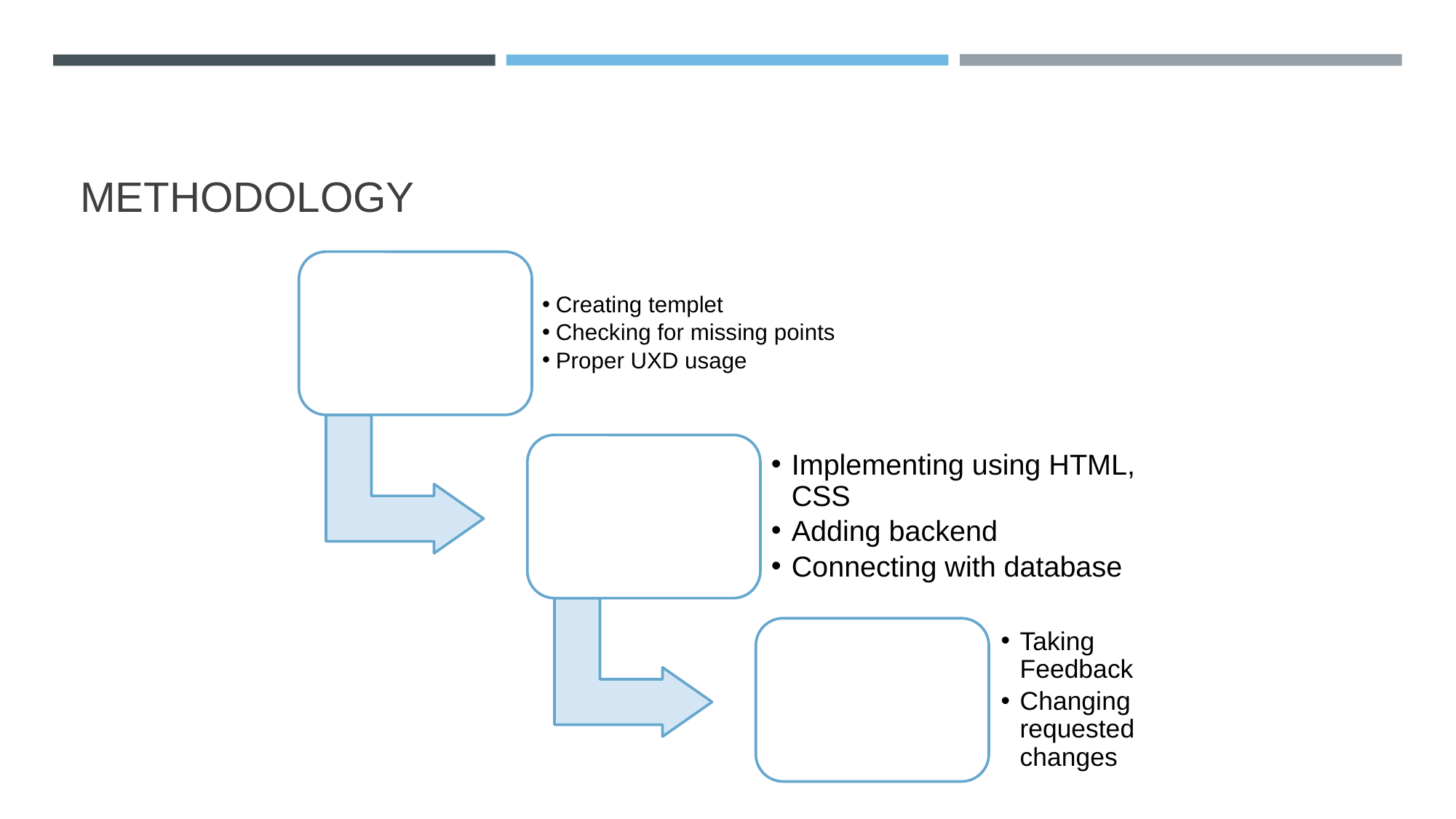

# METHODOLOGY

Design

Creating templet
Checking for missing points
Proper UXD usage

Implementation
As Web Application

Implementing using HTML, CSS
Adding backend
Connecting with database

User Person
Feedback

Taking Feedback
Changing requested changes